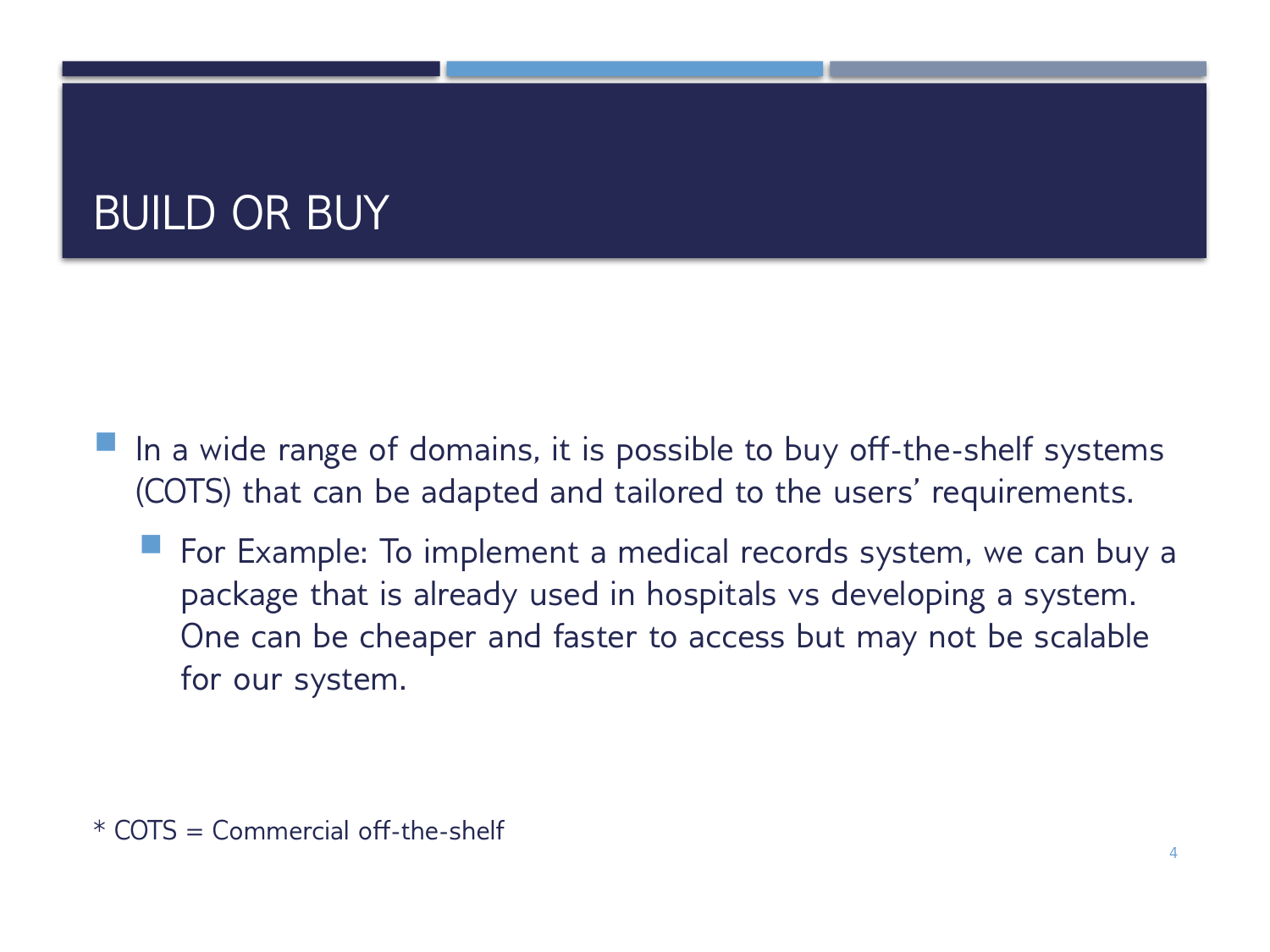

# Build or buy
In a wide range of domains, it is possible to buy off-the-shelf systems (COTS) that can be adapted and tailored to the users’ requirements.
For Example: To implement a medical records system, we can buy a package that is already used in hospitals vs developing a system. One can be cheaper and faster to access but may not be scalable for our system.
* COTS = Commercial off-the-shelf
4